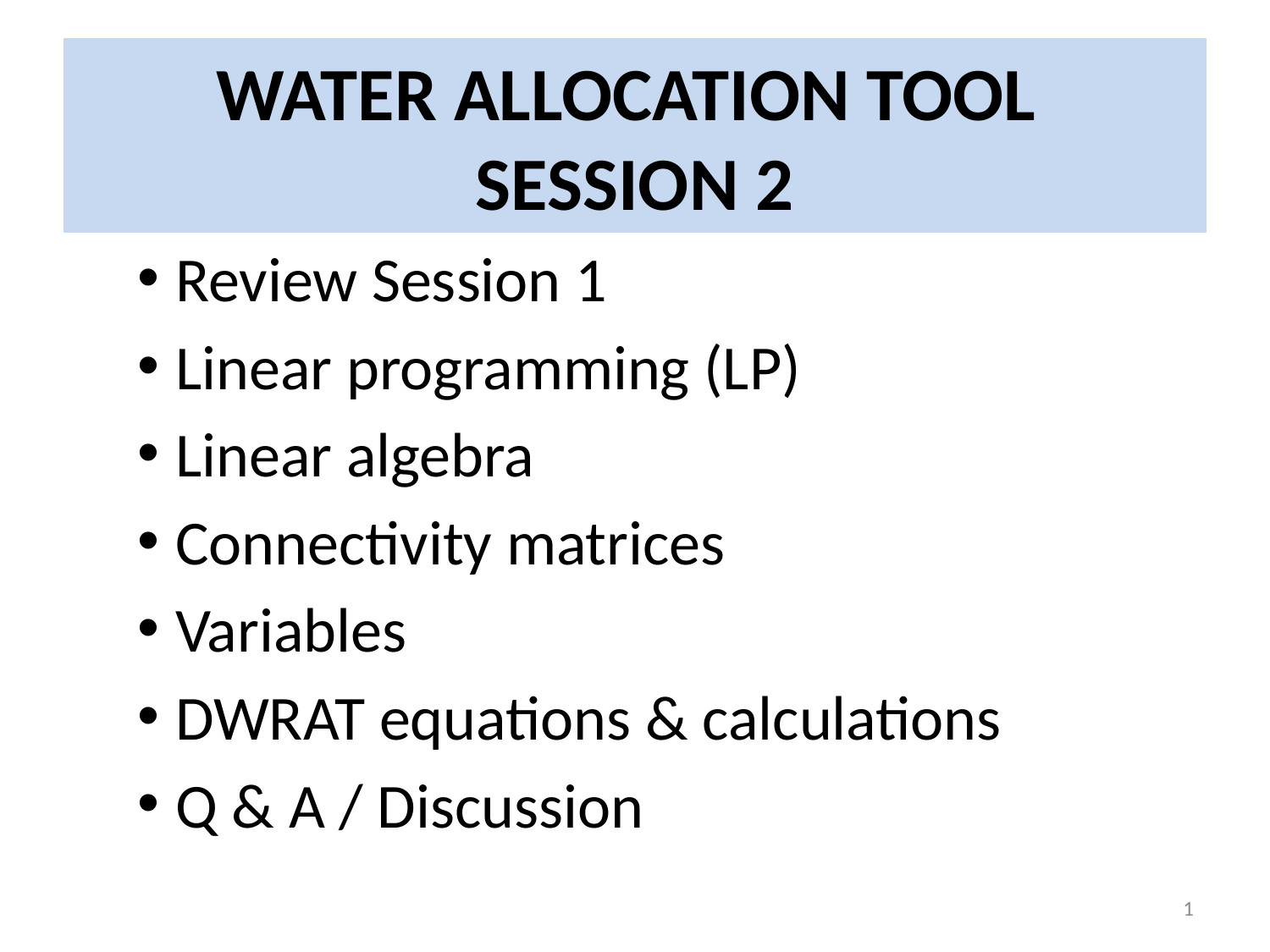

# WATER ALLOCATION TOOL SESSION 2
Review Session 1
Linear programming (LP)
Linear algebra
Connectivity matrices
Variables
DWRAT equations & calculations
Q & A / Discussion
1